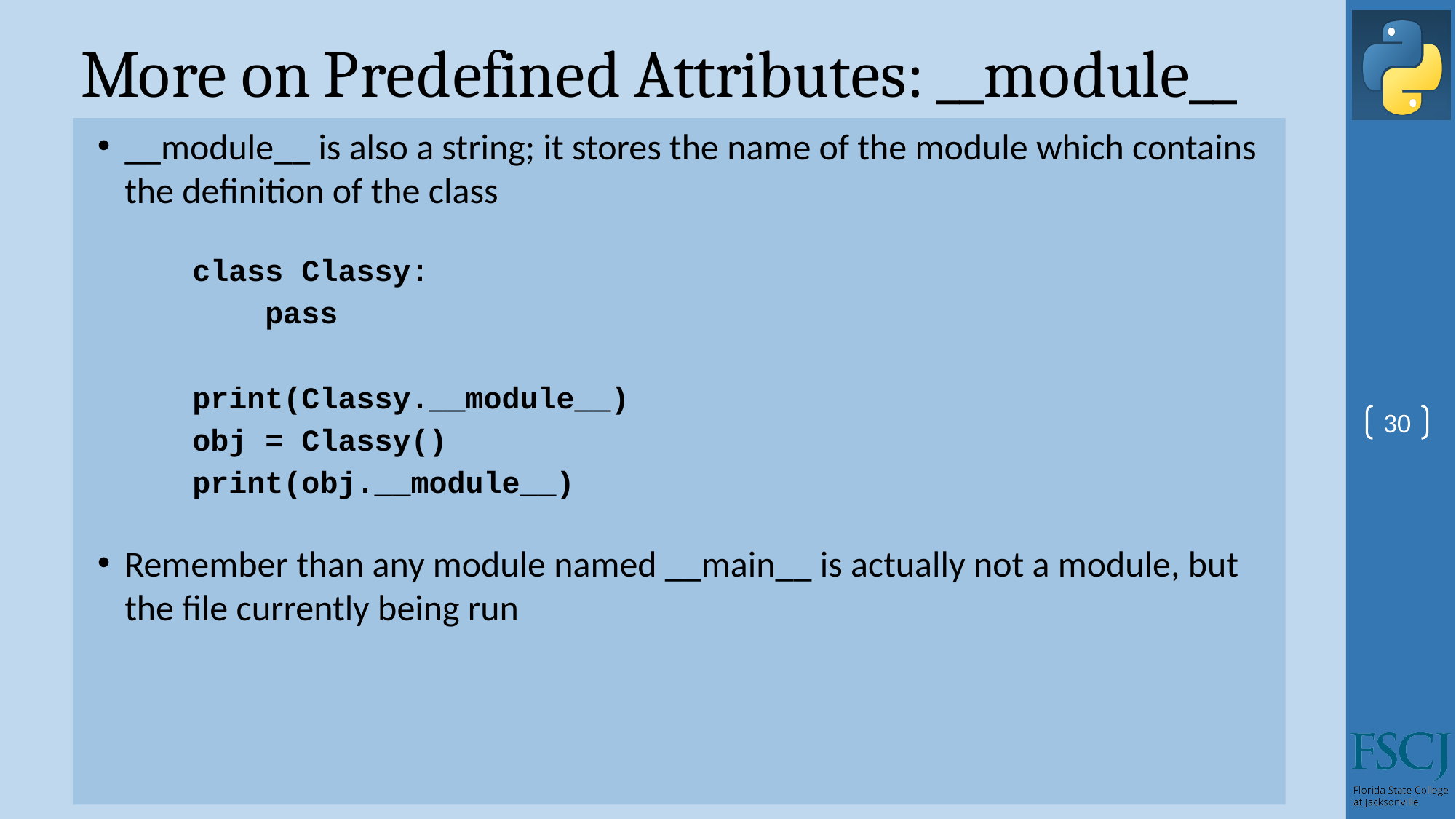

# More on Predefined Attributes: __module__
__module__ is also a string; it stores the name of the module which contains the definition of the class

class Classy:
    pass

print(Classy.__module__)
obj = Classy()
print(obj.__module__)

Remember than any module named __main__ is actually not a module, but the file currently being run
30